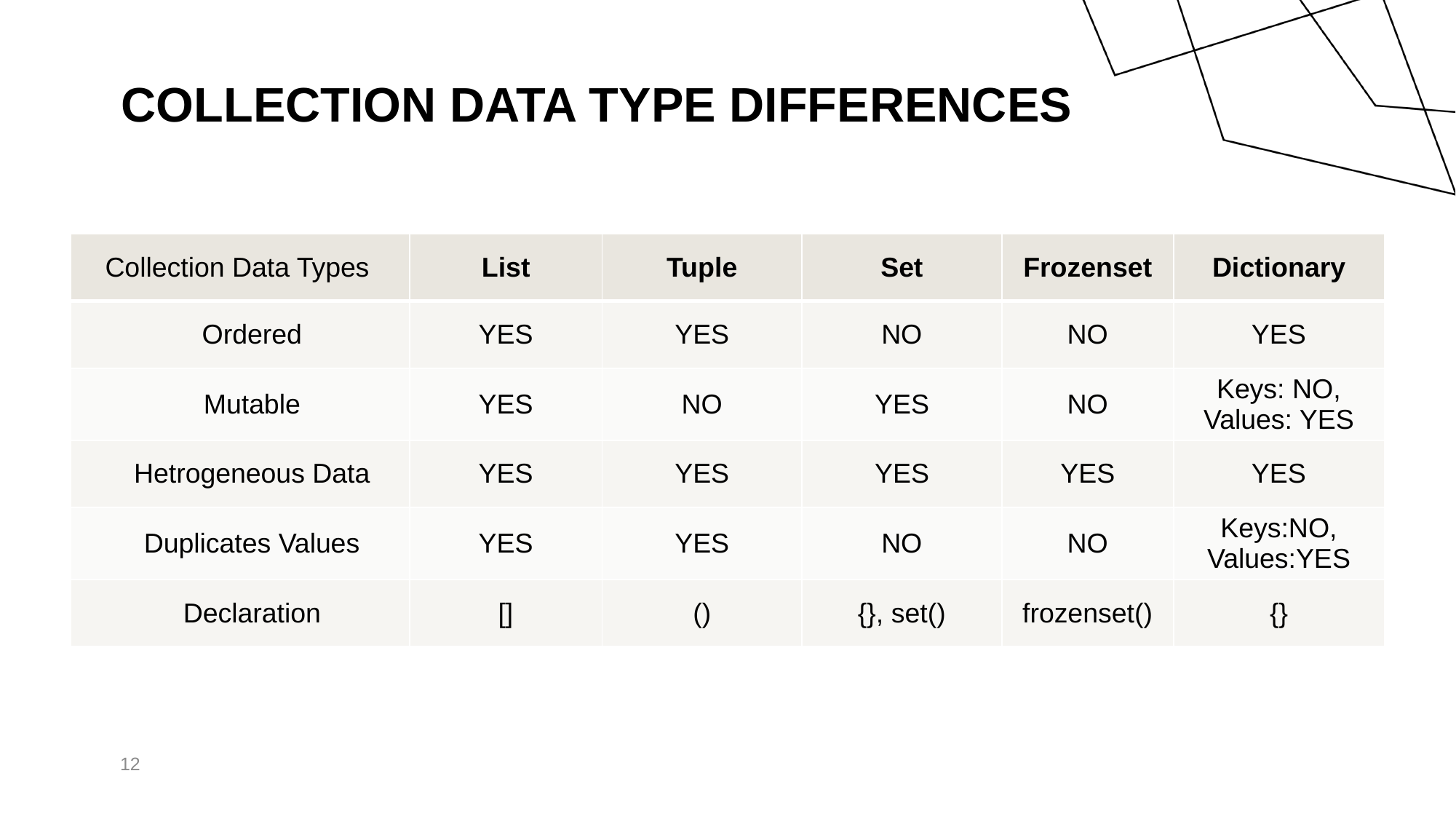

# COLLECTION DATA TYPE DIFFERENCES
| Collection Data Types | List | Tuple | Set | Frozenset | Dictionary |
| --- | --- | --- | --- | --- | --- |
| Ordered | YES | YES | NO | NO | YES |
| Mutable | YES | NO | YES | NO | Keys: NO, Values: YES |
| Hetrogeneous Data | YES | YES | YES | YES | YES |
| Duplicates Values | YES | YES | NO | NO | Keys:NO, Values:YES |
| Declaration | [] | () | {}, set() | frozenset() | {} |
12